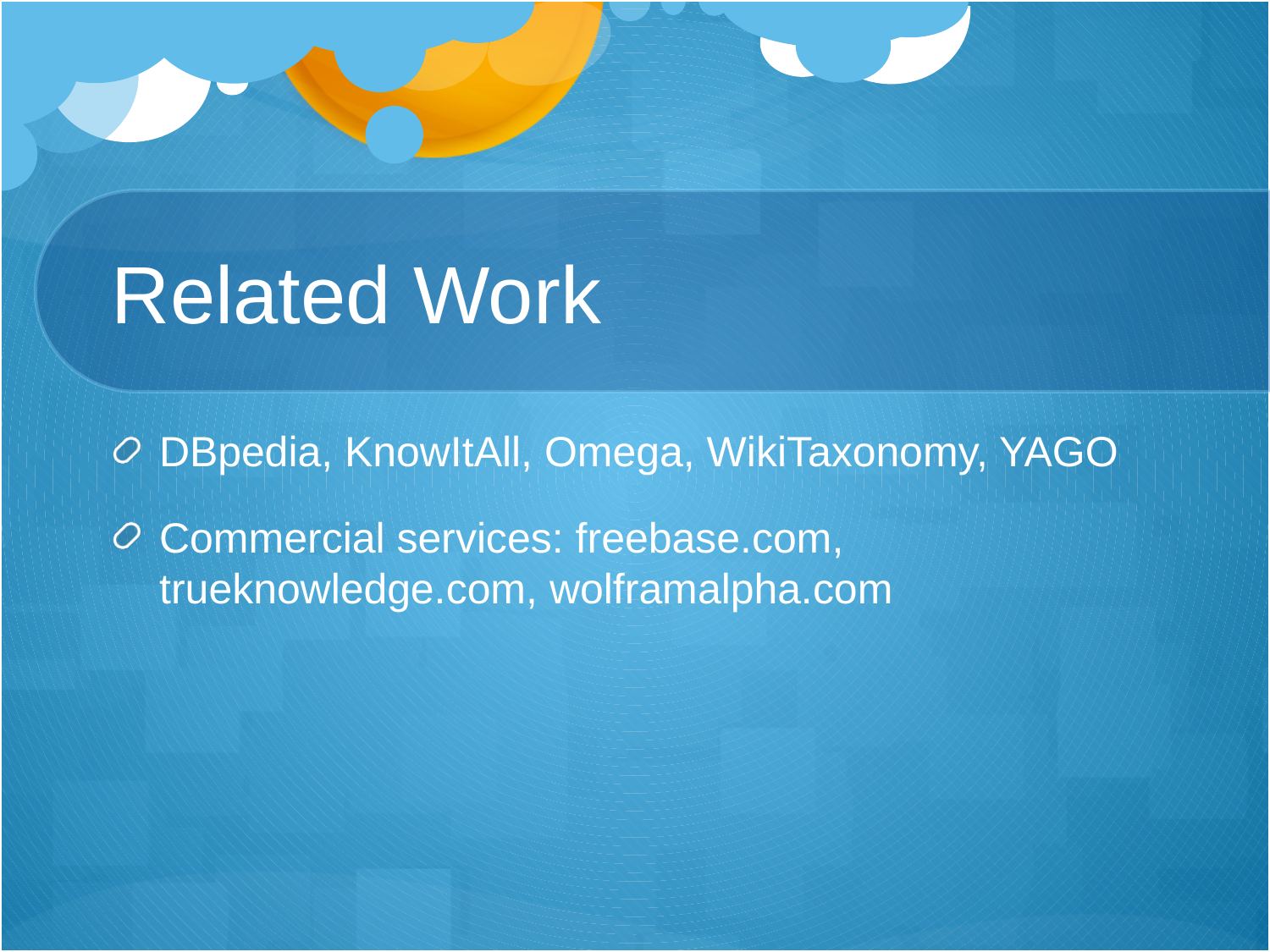

# Related Work
DBpedia, KnowItAll, Omega, WikiTaxonomy, YAGO
Commercial services: freebase.com, trueknowledge.com, wolframalpha.com